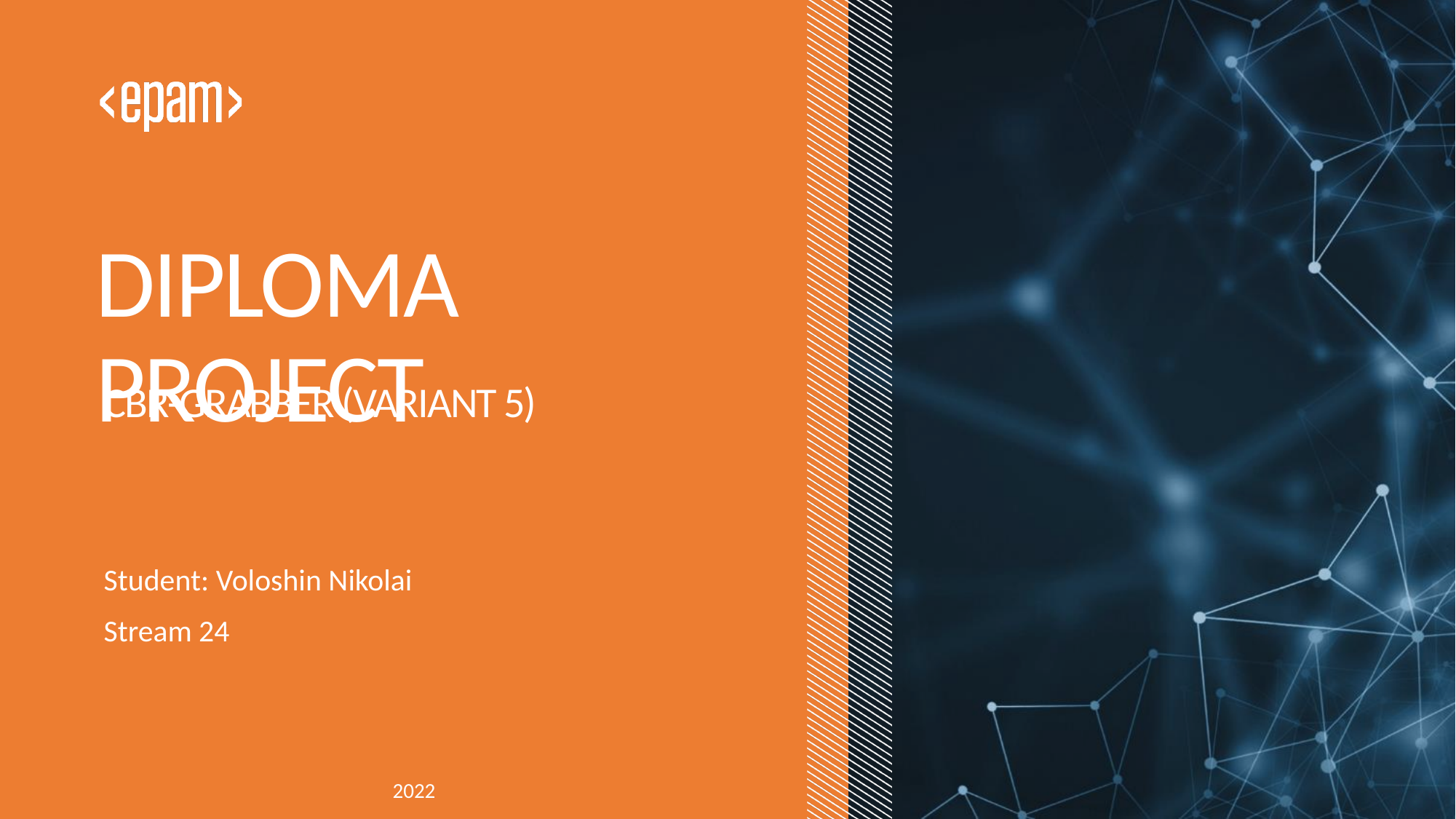

# DIPLOMA PROJECT
CBR-GRABBER (VARIANT 5)
Student: Voloshin Nikolai

Stream 24
 2022